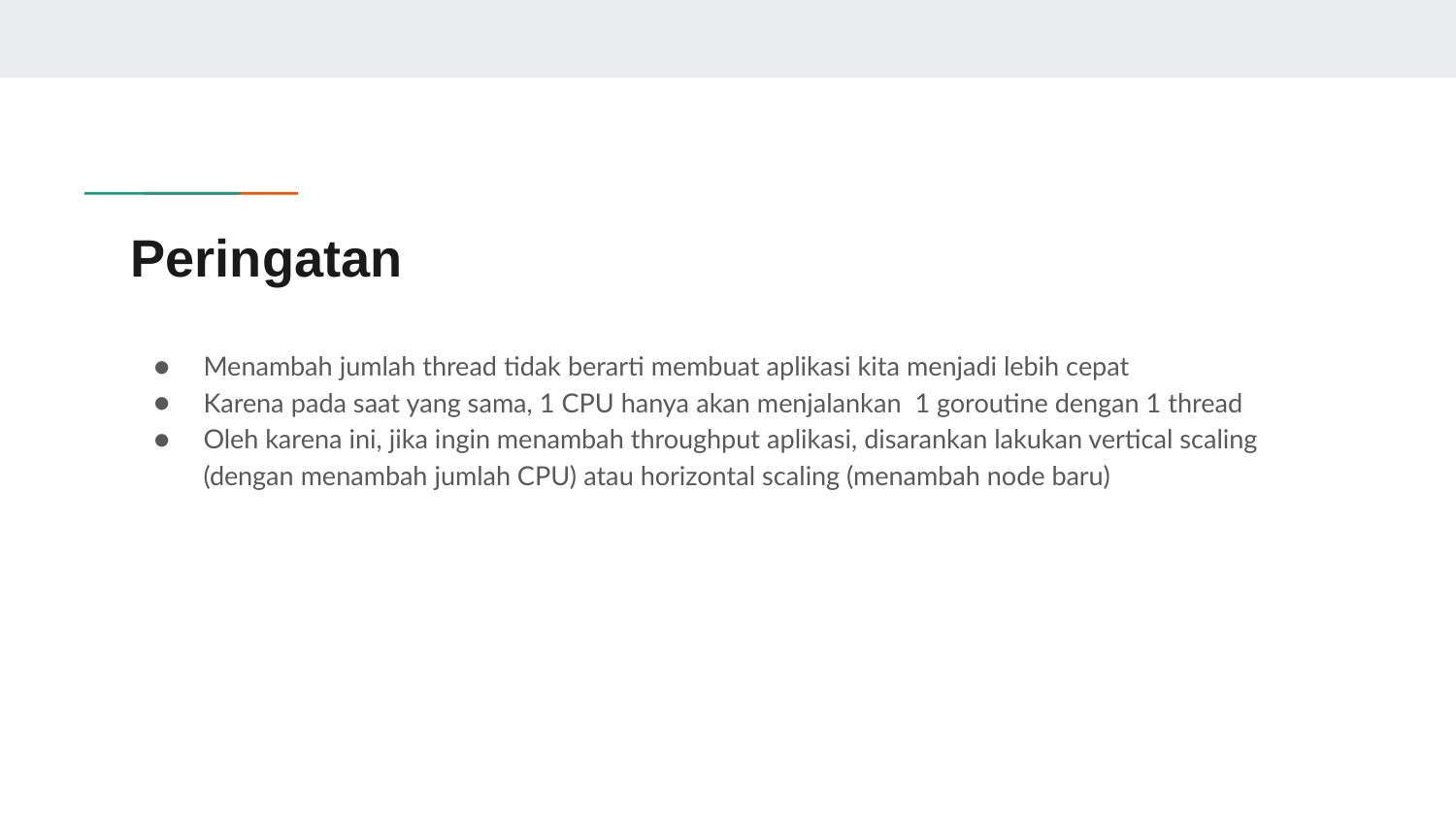

# Peringatan
Menambah jumlah thread tidak berarti membuat aplikasi kita menjadi lebih cepat
Karena pada saat yang sama, 1 CPU hanya akan menjalankan  1 goroutine dengan 1 thread
Oleh karena ini, jika ingin menambah throughput aplikasi, disarankan lakukan vertical scaling (dengan menambah jumlah CPU) atau horizontal scaling (menambah node baru)